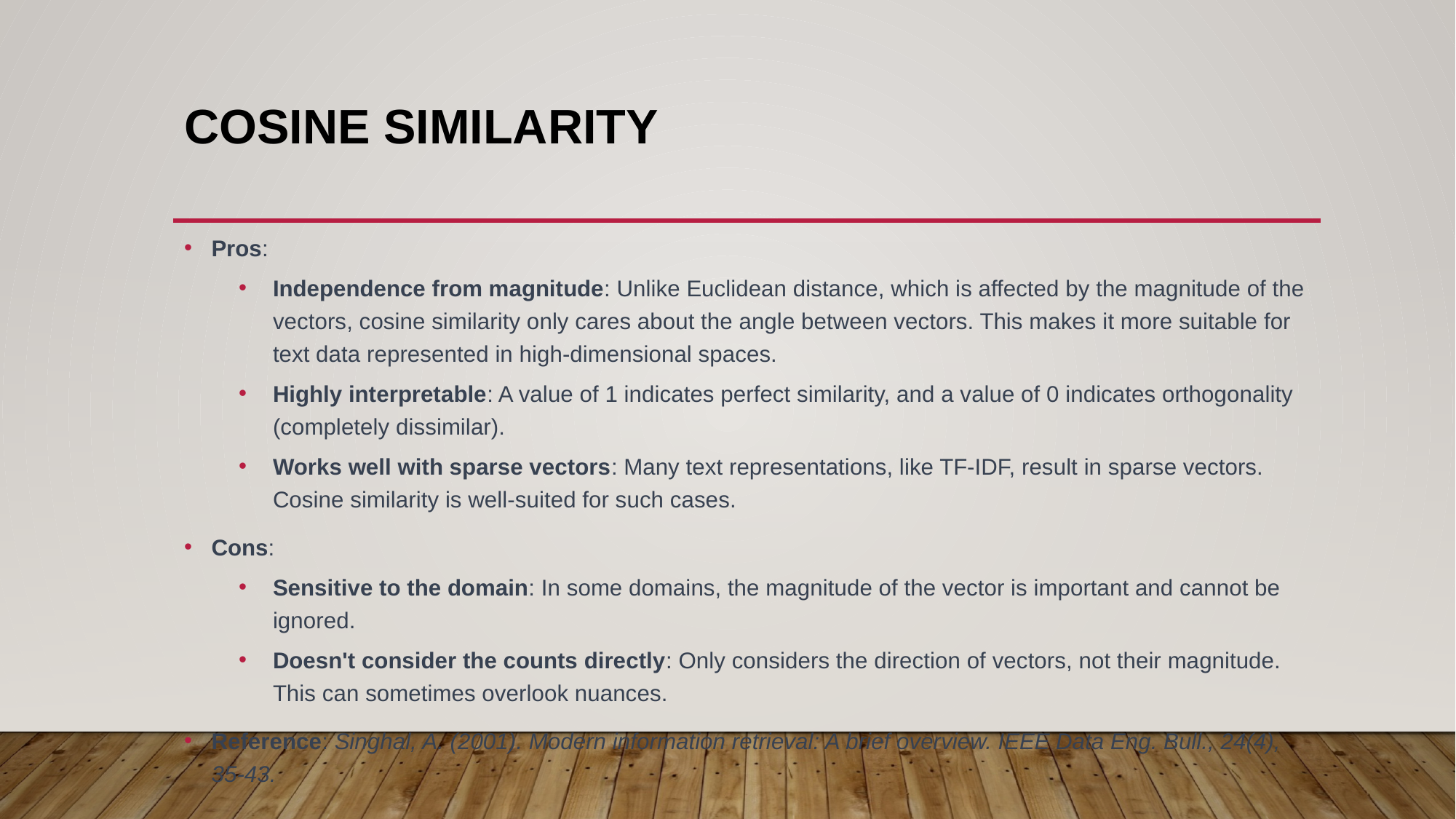

# Cosine Similarity
Pros:
Independence from magnitude: Unlike Euclidean distance, which is affected by the magnitude of the vectors, cosine similarity only cares about the angle between vectors. This makes it more suitable for text data represented in high-dimensional spaces.
Highly interpretable: A value of 1 indicates perfect similarity, and a value of 0 indicates orthogonality (completely dissimilar).
Works well with sparse vectors: Many text representations, like TF-IDF, result in sparse vectors. Cosine similarity is well-suited for such cases.
Cons:
Sensitive to the domain: In some domains, the magnitude of the vector is important and cannot be ignored.
Doesn't consider the counts directly: Only considers the direction of vectors, not their magnitude. This can sometimes overlook nuances.
Reference: Singhal, A. (2001). Modern information retrieval: A brief overview. IEEE Data Eng. Bull., 24(4), 35-43.